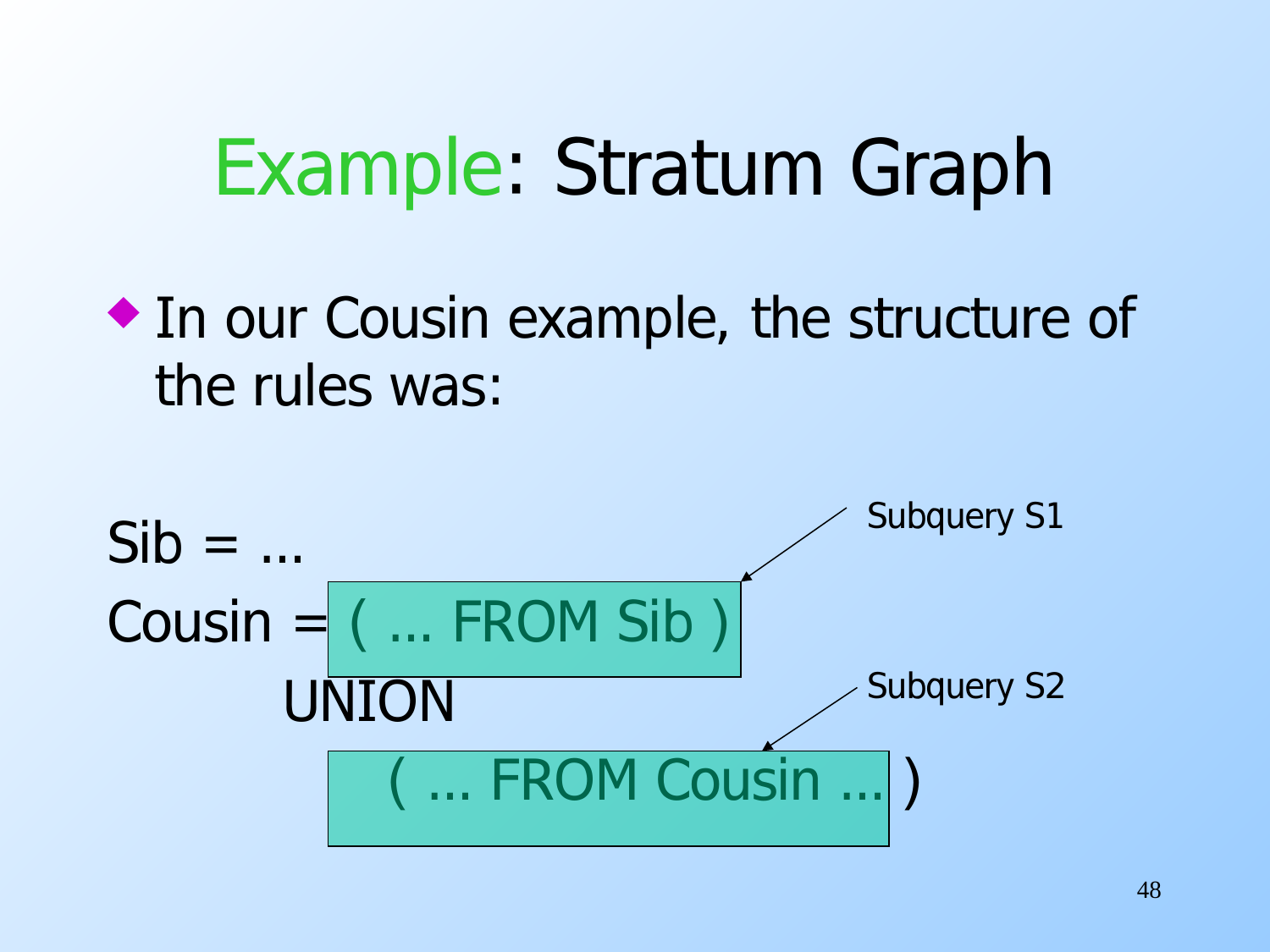

# Example: Stratum Graph
In our Cousin example, the structure of the rules was:

Sib = …
Cousin = ( … FROM Sib )
		UNION
		      ( … FROM Cousin … )
Subquery S1

Subquery S2

48